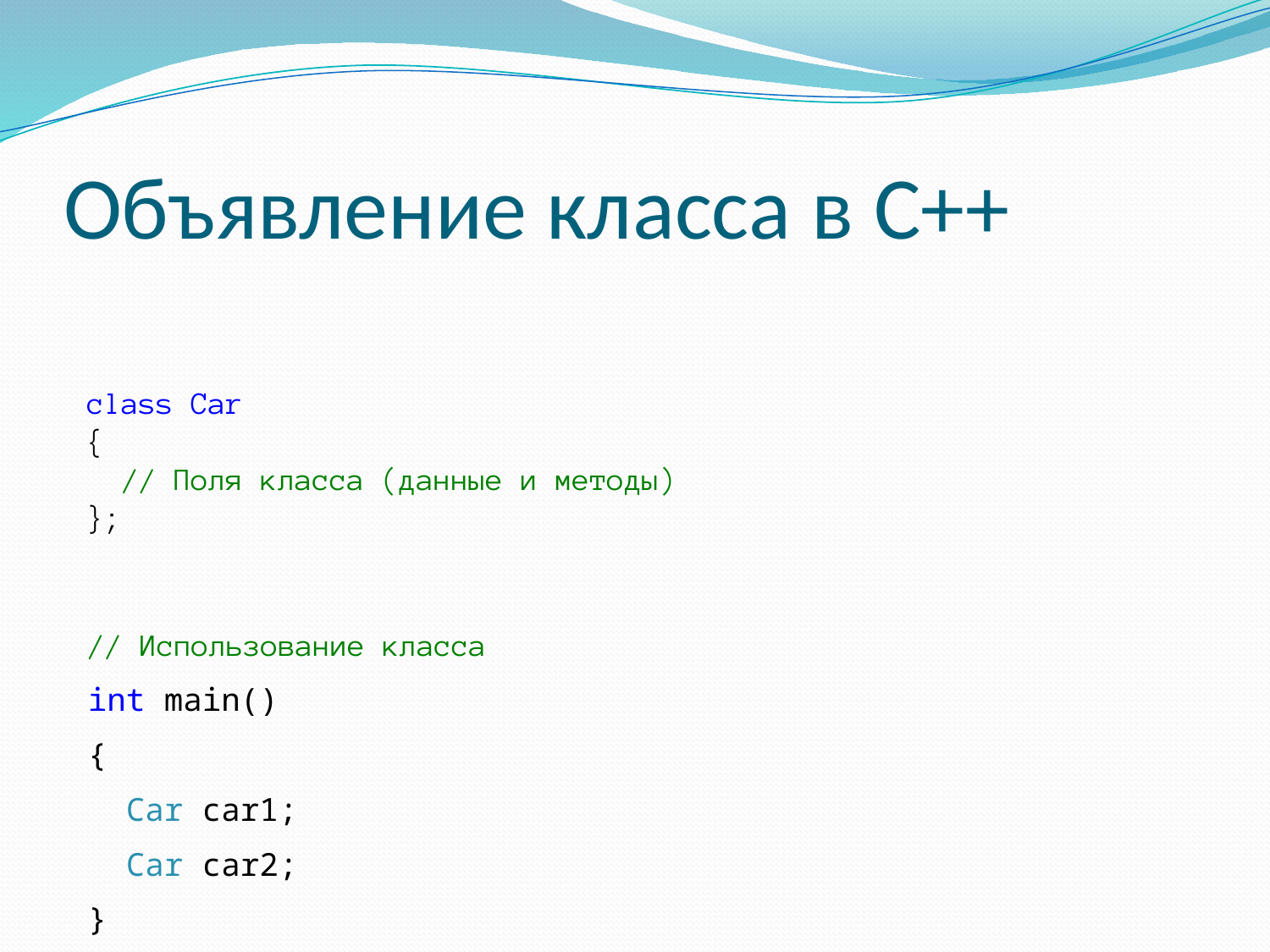

# Объявление класса в С++
class Car
{
  // Поля класса (данные и методы)
};
// Использование класса
int main()
{
  Car car1;
  Car car2;
}